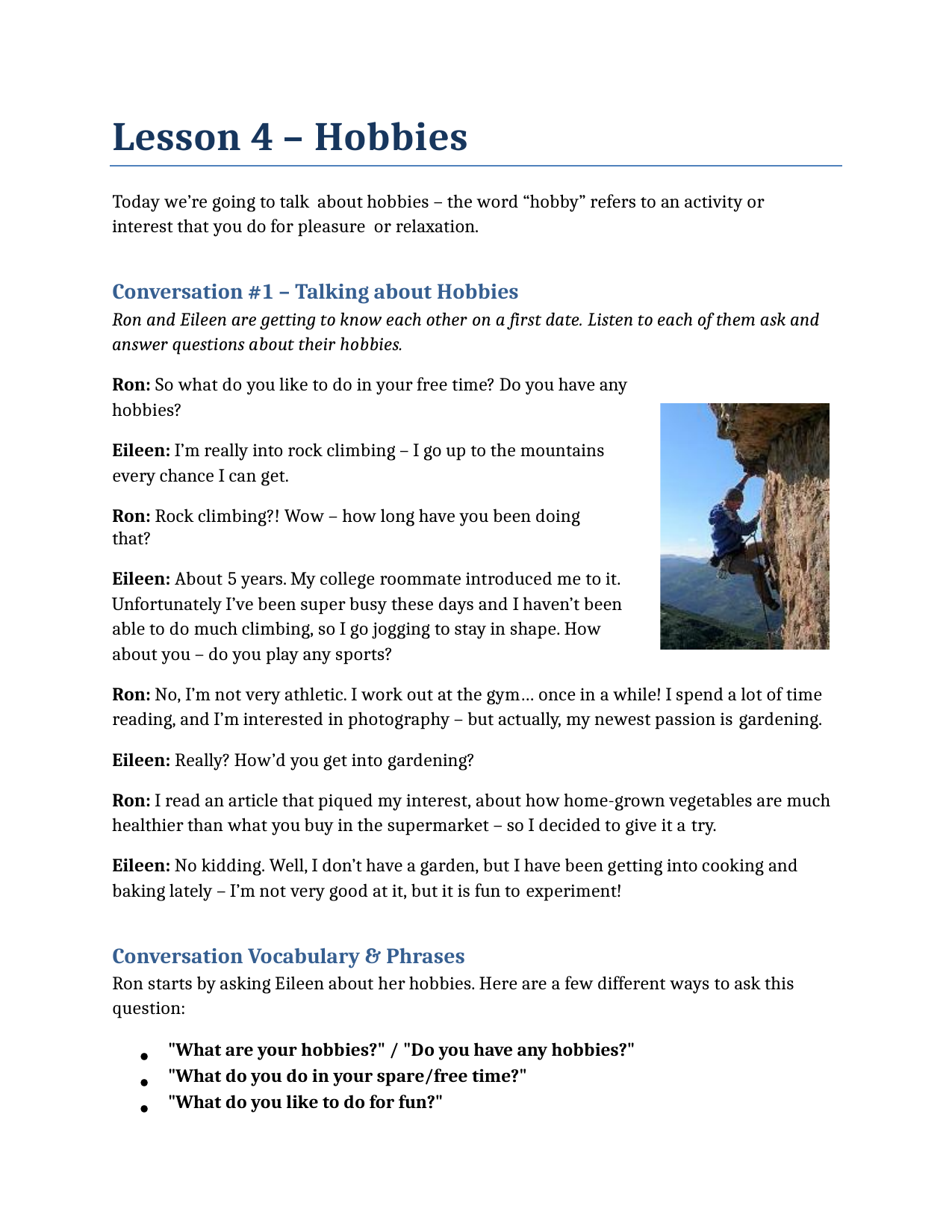

Lesson 4 – Hobbies

Today we’re going to talk  about hobbies – the word “hobby” refers to an activity or interest that you do for pleasure  or relaxation.

Conversation #1 – Talking about Hobbies
Ron and Eileen are getting to know each other on a first date. Listen to each of them ask and  answer questions about their hobbies.
Ron: So what do you like to do in your free time? Do you have any  hobbies?
Eileen: I’m really into rock climbing – I go up to the mountains  every chance I can get.
Ron: Rock climbing?! Wow – how long have you been doing that?
Eileen: About 5 years. My college roommate introduced me to it.  Unfortunately I’ve been super busy these days and I haven’t been  able to do much climbing, so I go jogging to stay in shape. How  about you – do you play any sports?
Ron: No, I’m not very athletic. I work out at the gym… once in a while! I spend a lot of time  reading, and I’m interested in photography – but actually, my newest passion is gardening.
Eileen: Really? How’d you get into gardening?
Ron: I read an article that piqued my interest, about how home-grown vegetables are much  healthier than what you buy in the supermarket – so I decided to give it a try.
Eileen: No kidding. Well, I don’t have a garden, but I have been getting into cooking and  baking lately – I’m not very good at it, but it is fun to experiment!

Conversation Vocabulary & Phrases
Ron starts by asking Eileen about her hobbies. Here are a few different ways to ask this  question:
"What are your hobbies?" / "Do you have any hobbies?"  "What do you do in your spare/free time?"
"What do you like to do for fun?"